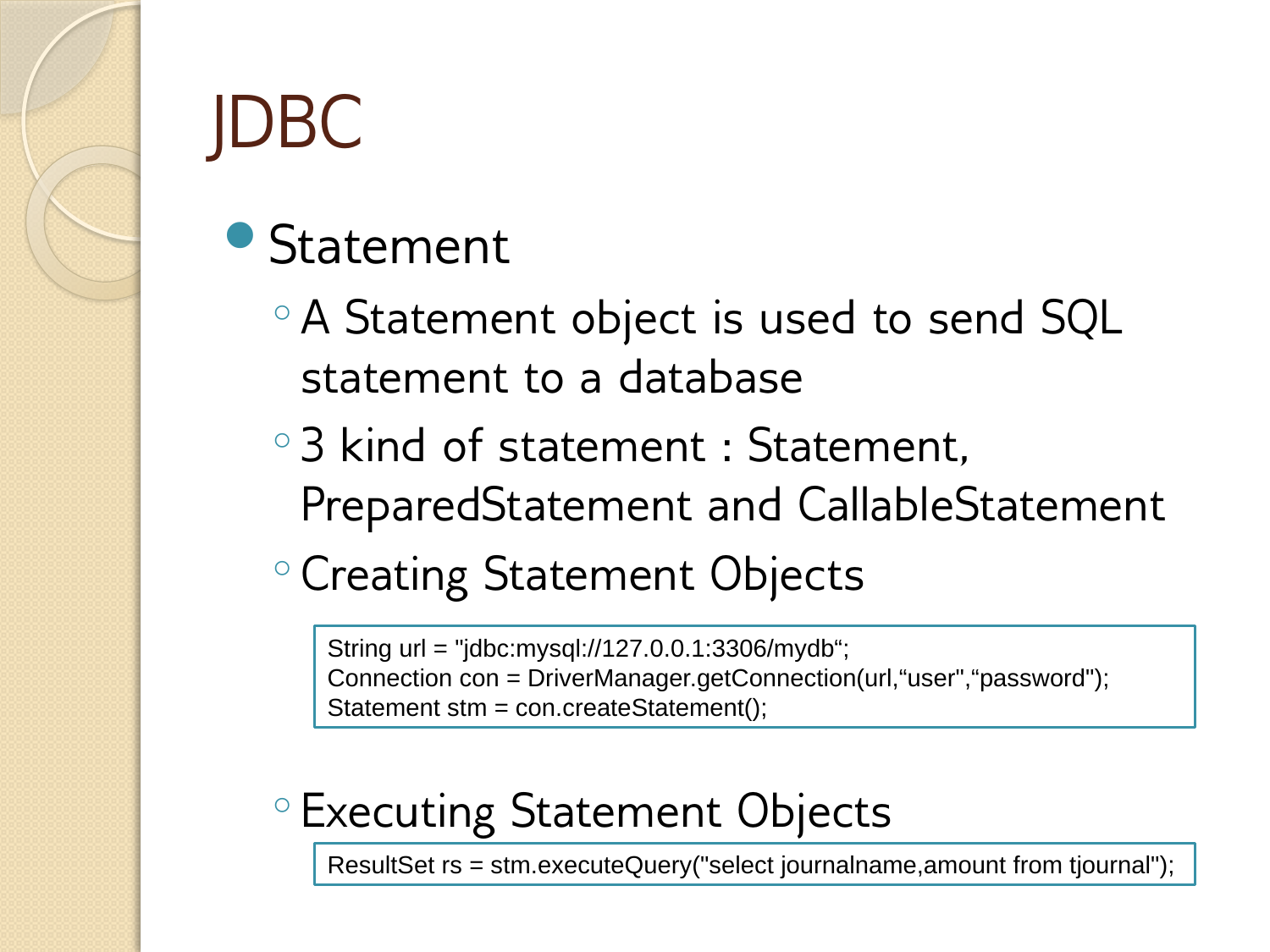

# JDBC
Statement
A Statement object is used to send SQL statement to a database
3 kind of statement : Statement, PreparedStatement and CallableStatement
Creating Statement Objects

Executing Statement Objects

String url = "jdbc:mysql://127.0.0.1:3306/mydb“;
Connection con = DriverManager.getConnection(url,“user",“password");
Statement stm = con.createStatement();
ResultSet rs = stm.executeQuery("select journalname,amount from tjournal");